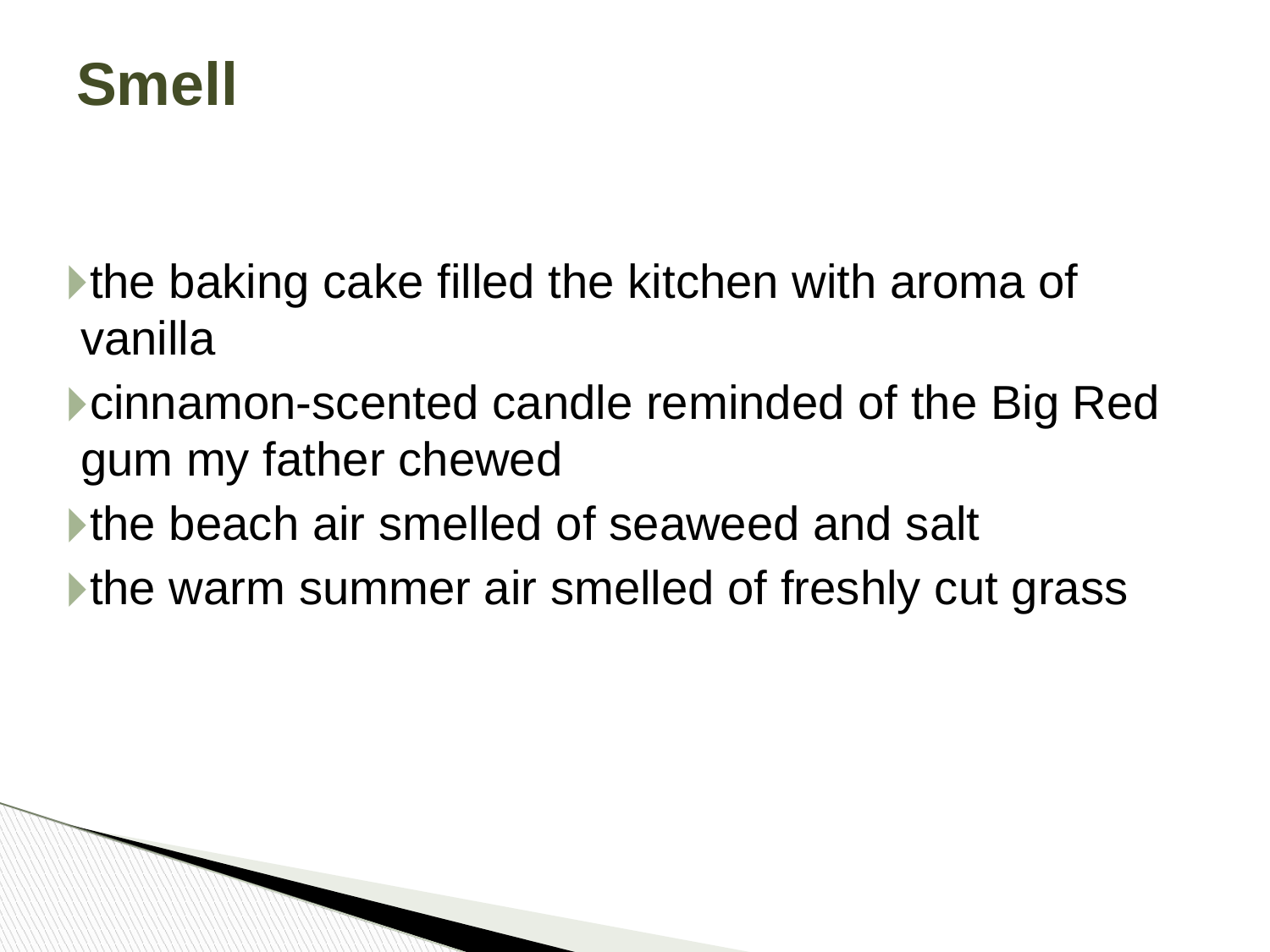

Smell

the baking cake filled the kitchen with aroma of vanilla
cinnamon-scented candle reminded of the Big Red gum my father chewed
the beach air smelled of seaweed and salt
the warm summer air smelled of freshly cut grass